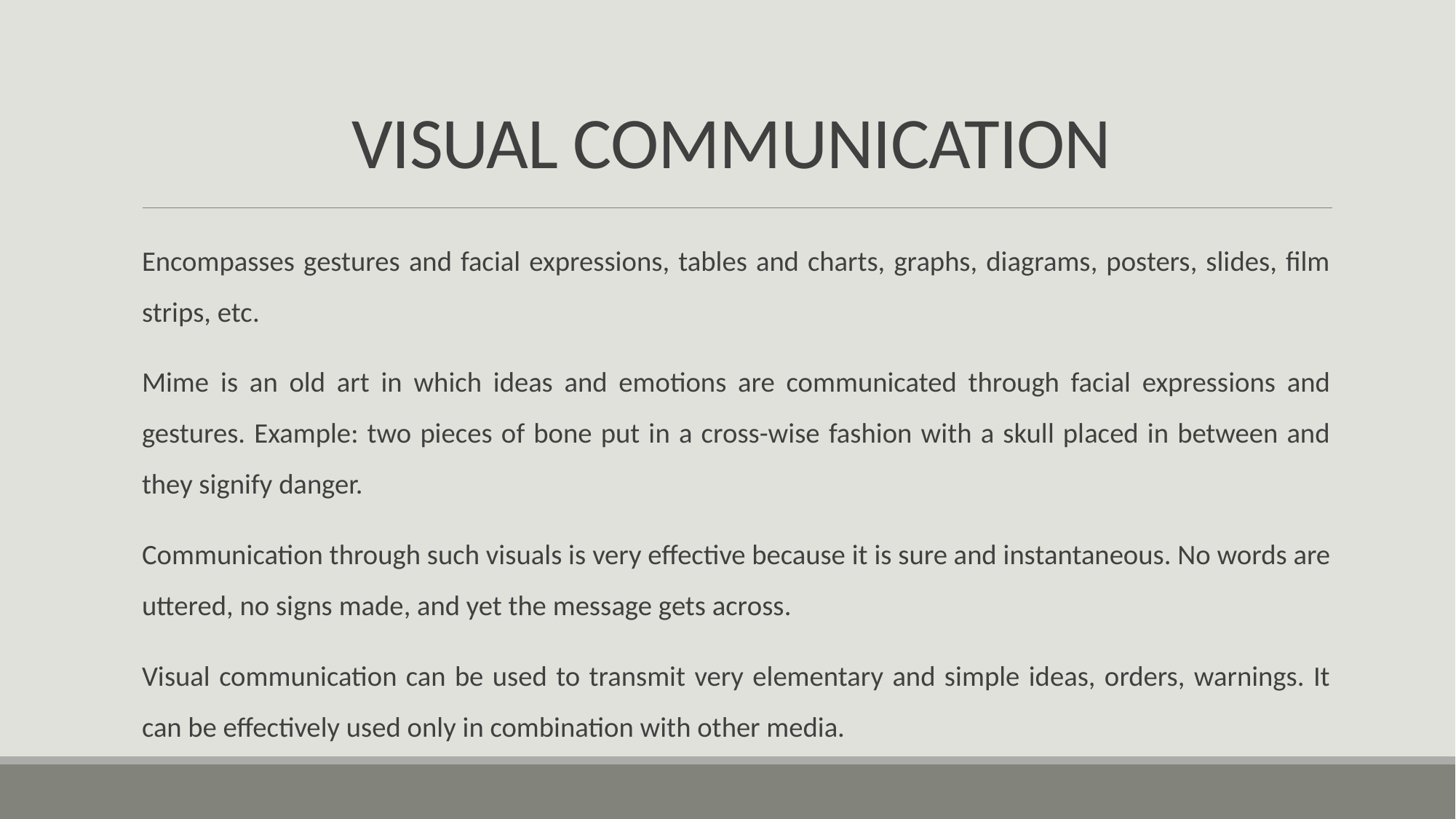

# VISUAL COMMUNICATION
Encompasses gestures and facial expressions, tables and charts, graphs, diagrams, posters, slides, film strips, etc.
Mime is an old art in which ideas and emotions are communicated through facial expressions and gestures. Example: two pieces of bone put in a cross-wise fashion with a skull placed in between and they signify danger.
Communication through such visuals is very effective because it is sure and instantaneous. No words are uttered, no signs made, and yet the message gets across.
Visual communication can be used to transmit very elementary and simple ideas, orders, warnings. It can be effectively used only in combination with other media.